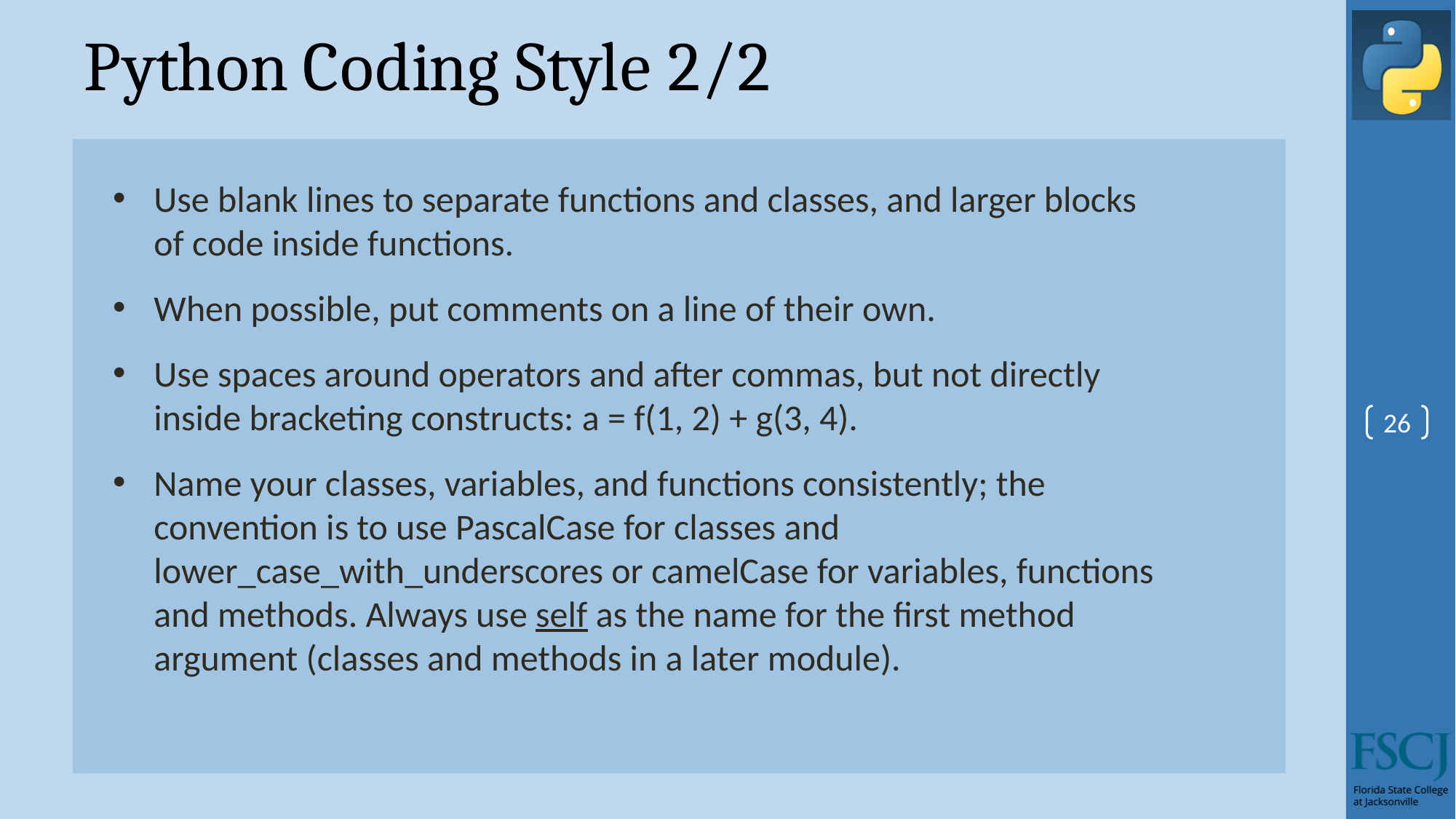

# Python Coding Style 2/2

Use blank lines to separate functions and classes, and larger blocks of code inside functions.

When possible, put comments on a line of their own.

Use spaces around operators and after commas, but not directly inside bracketing constructs: a = f(1, 2) + g(3, 4).

Name your classes, variables, and functions consistently; the convention is to use PascalCase for classes and lower_case_with_underscores or camelCase for variables, functions and methods. Always use self as the name for the first method argument (classes and methods in a later module).

26